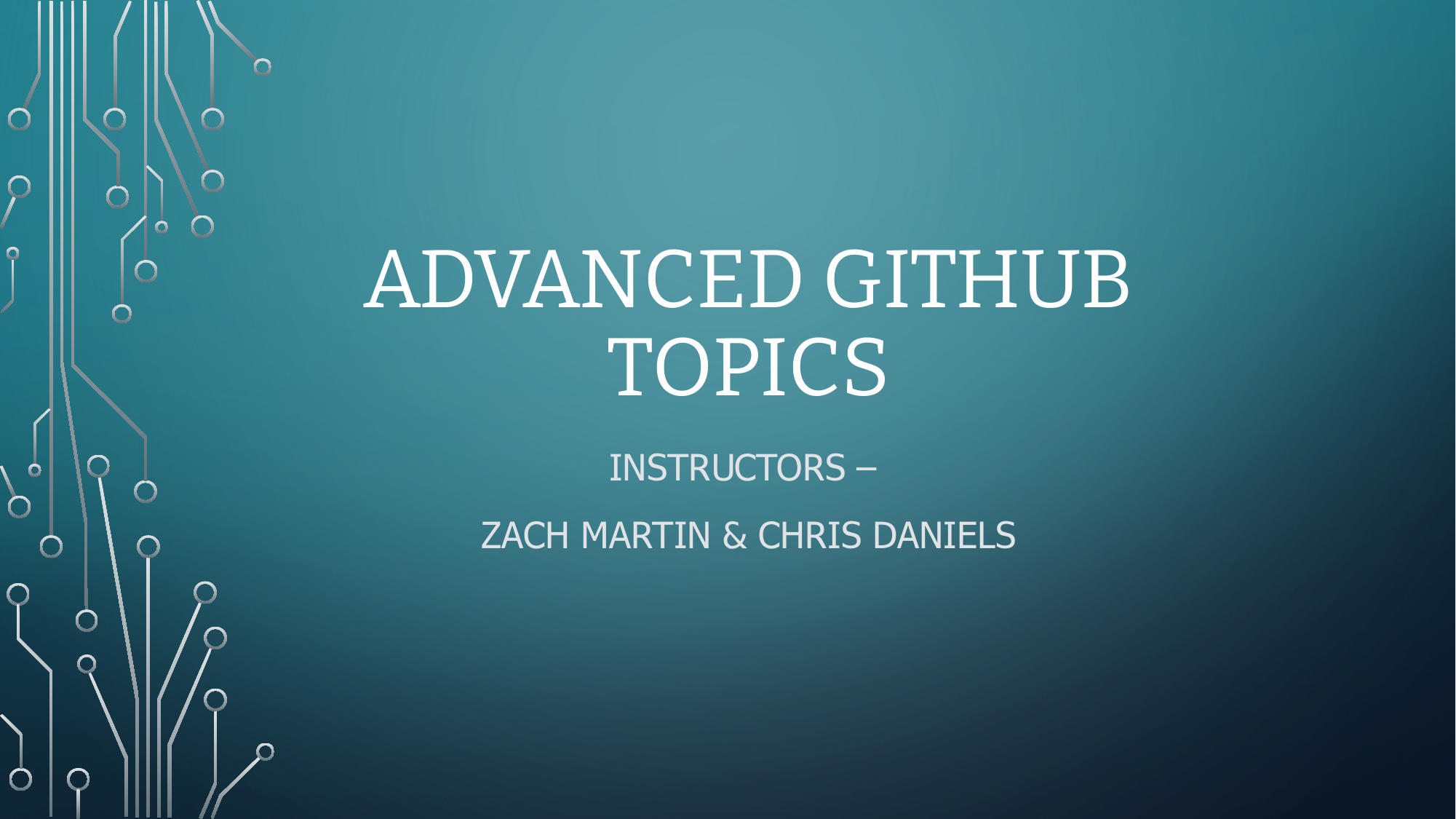

# Advanced Github Topics
InstructorS –
Zach martin & Chris Daniels